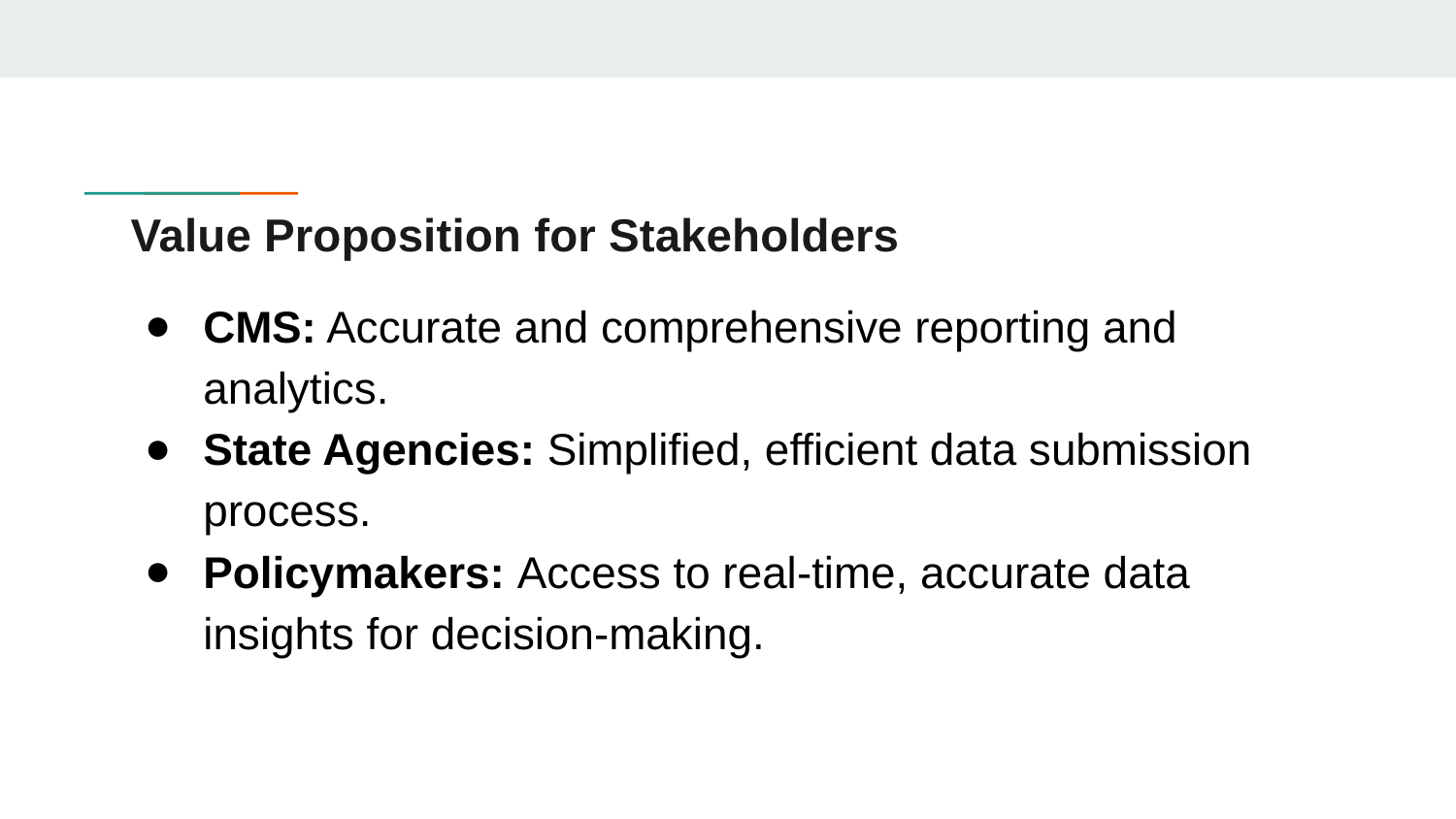

# Value Proposition for Stakeholders
CMS: Accurate and comprehensive reporting and analytics.
State Agencies: Simplified, efficient data submission process.
Policymakers: Access to real-time, accurate data insights for decision-making.